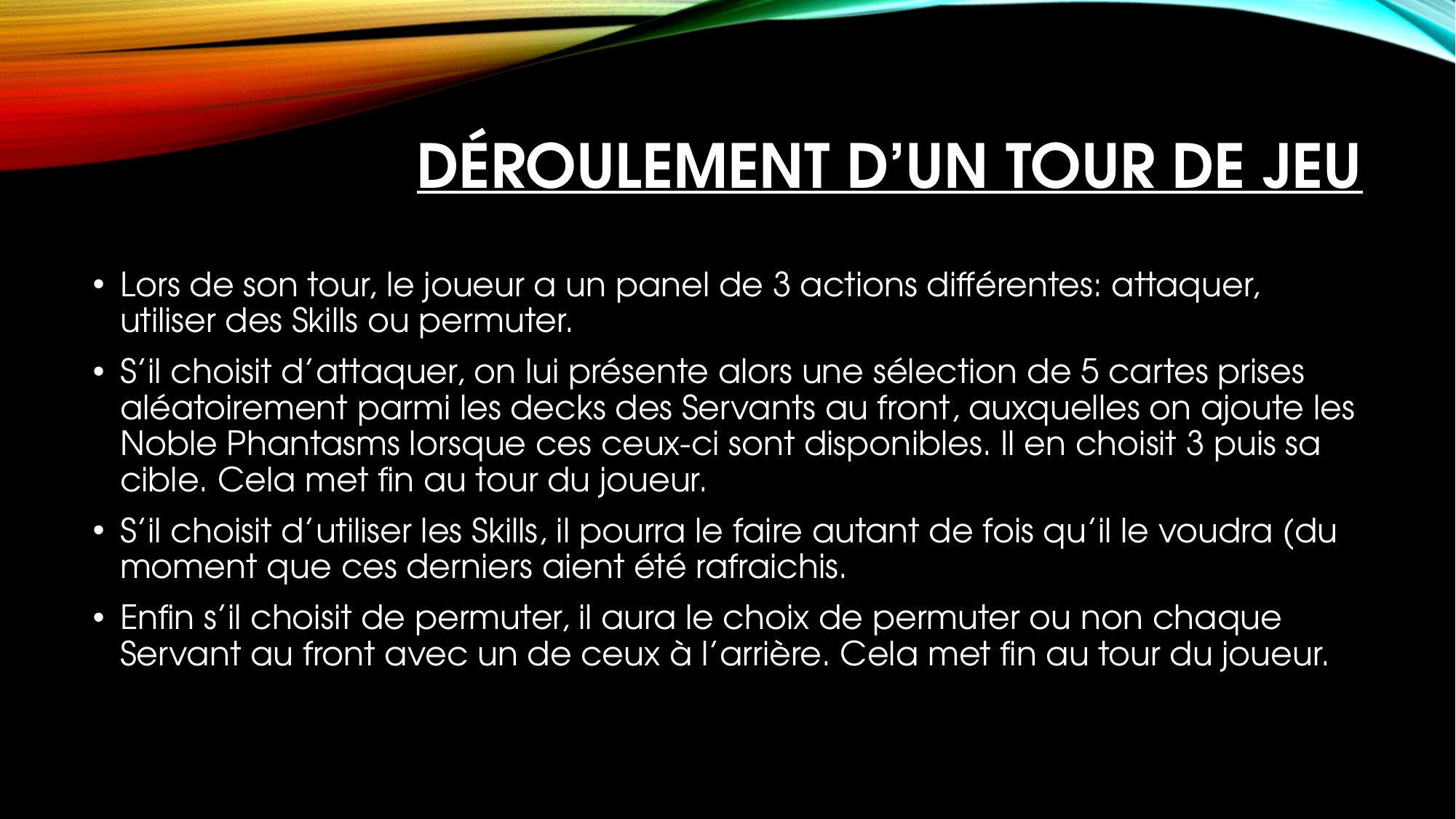

# Déroulement d’un tour de jeu
Lors de son tour, le joueur a un panel de 3 actions différentes: attaquer, utiliser des Skills ou permuter.
S’il choisit d’attaquer, on lui présente alors une sélection de 5 cartes prises aléatoirement parmi les decks des Servants au front, auxquelles on ajoute les Noble Phantasms lorsque ces ceux-ci sont disponibles. Il en choisit 3 puis sa cible. Cela met fin au tour du joueur.
S’il choisit d’utiliser les Skills, il pourra le faire autant de fois qu’il le voudra (du moment que ces derniers aient été rafraichis.
Enfin s’il choisit de permuter, il aura le choix de permuter ou non chaque Servant au front avec un de ceux à l’arrière. Cela met fin au tour du joueur.